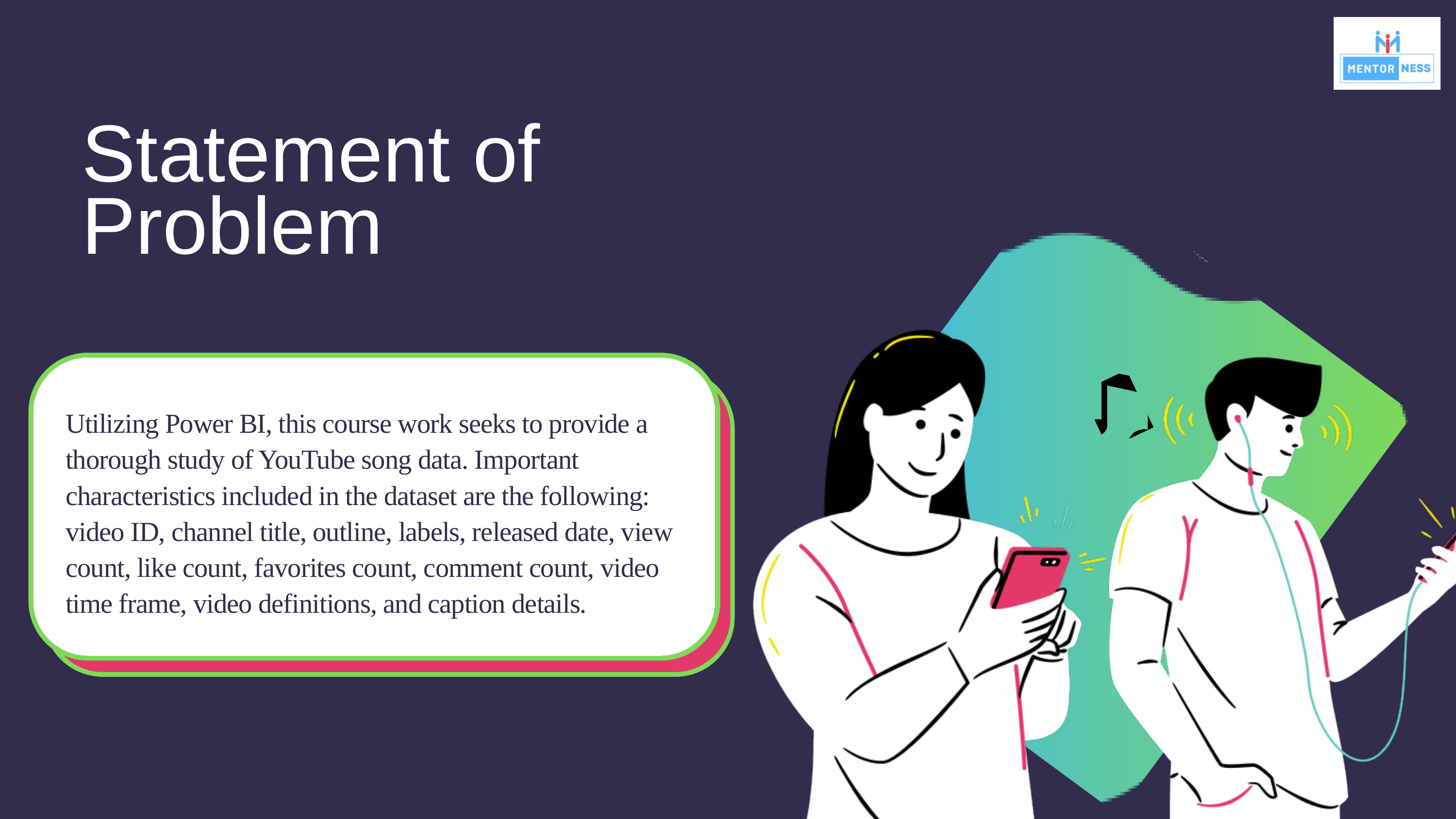

Statement of Problem

Utilizing Power BI, this course work seeks to provide a thorough study of YouTube song data. Important characteristics included in the dataset are the following: video ID, channel title, outline, labels, released date, view count, like count, favorites count, comment count, video time frame, video definitions, and caption details.